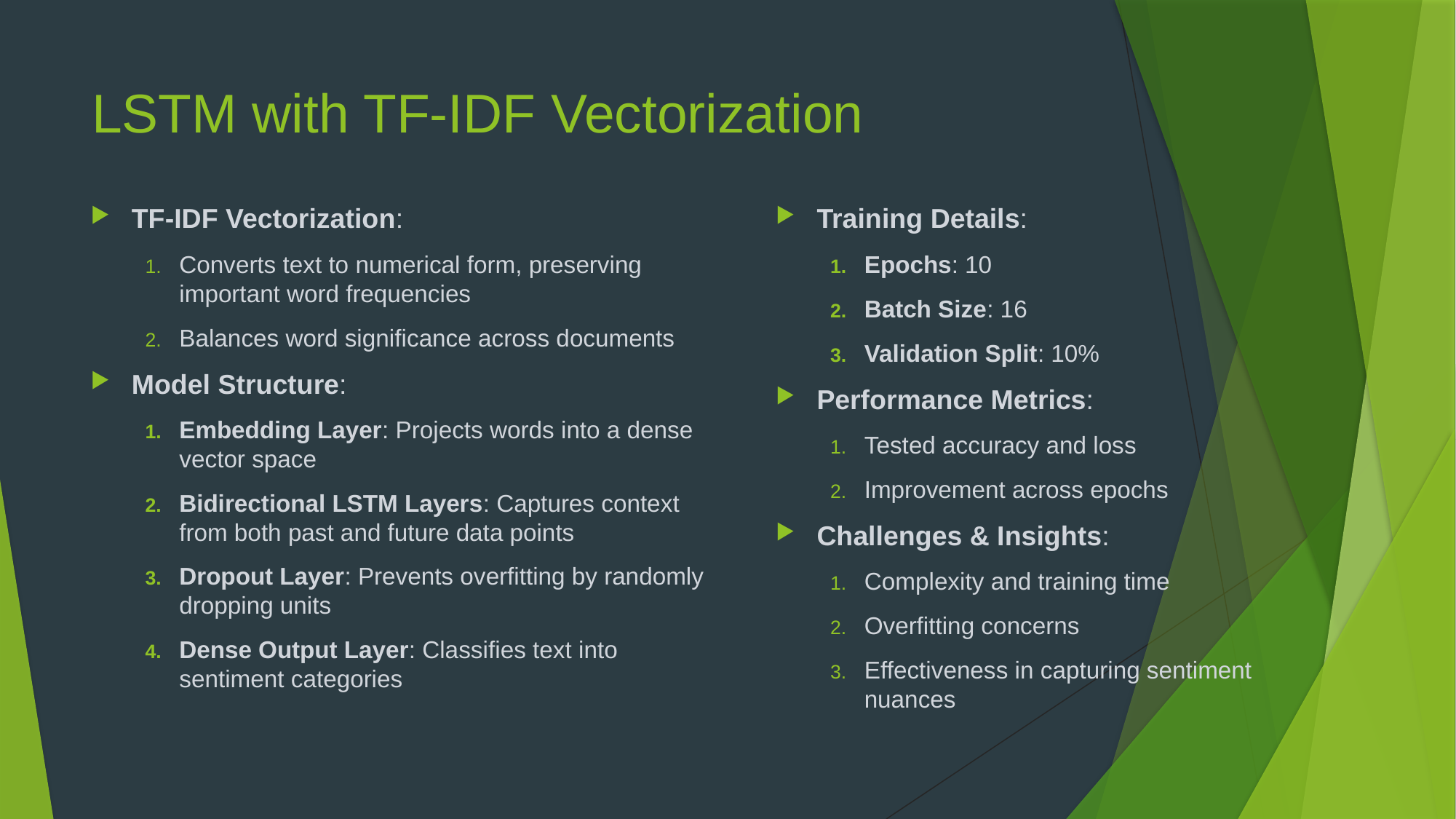

# LSTM with TF-IDF Vectorization
Training Details:
Epochs: 10
Batch Size: 16
Validation Split: 10%
Performance Metrics:
Tested accuracy and loss
Improvement across epochs
Challenges & Insights:
Complexity and training time
Overfitting concerns
Effectiveness in capturing sentiment nuances
TF-IDF Vectorization:
Converts text to numerical form, preserving important word frequencies
Balances word significance across documents
Model Structure:
Embedding Layer: Projects words into a dense vector space
Bidirectional LSTM Layers: Captures context from both past and future data points
Dropout Layer: Prevents overfitting by randomly dropping units
Dense Output Layer: Classifies text into sentiment categories